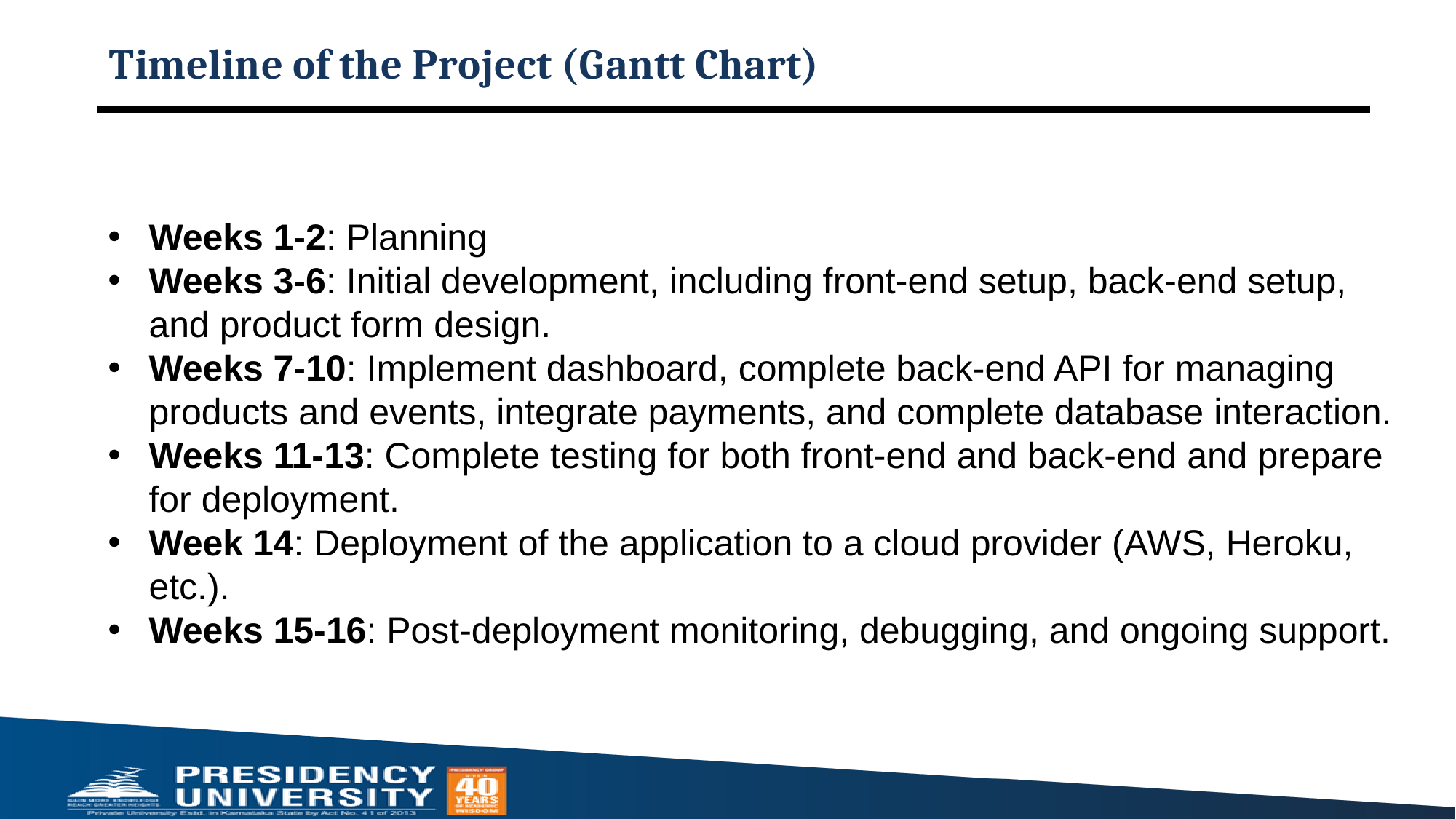

# Timeline of the Project (Gantt Chart)
Weeks 1-2: Planning
Weeks 3-6: Initial development, including front-end setup, back-end setup, and product form design.
Weeks 7-10: Implement dashboard, complete back-end API for managing products and events, integrate payments, and complete database interaction.
Weeks 11-13: Complete testing for both front-end and back-end and prepare for deployment.
Week 14: Deployment of the application to a cloud provider (AWS, Heroku, etc.).
Weeks 15-16: Post-deployment monitoring, debugging, and ongoing support.